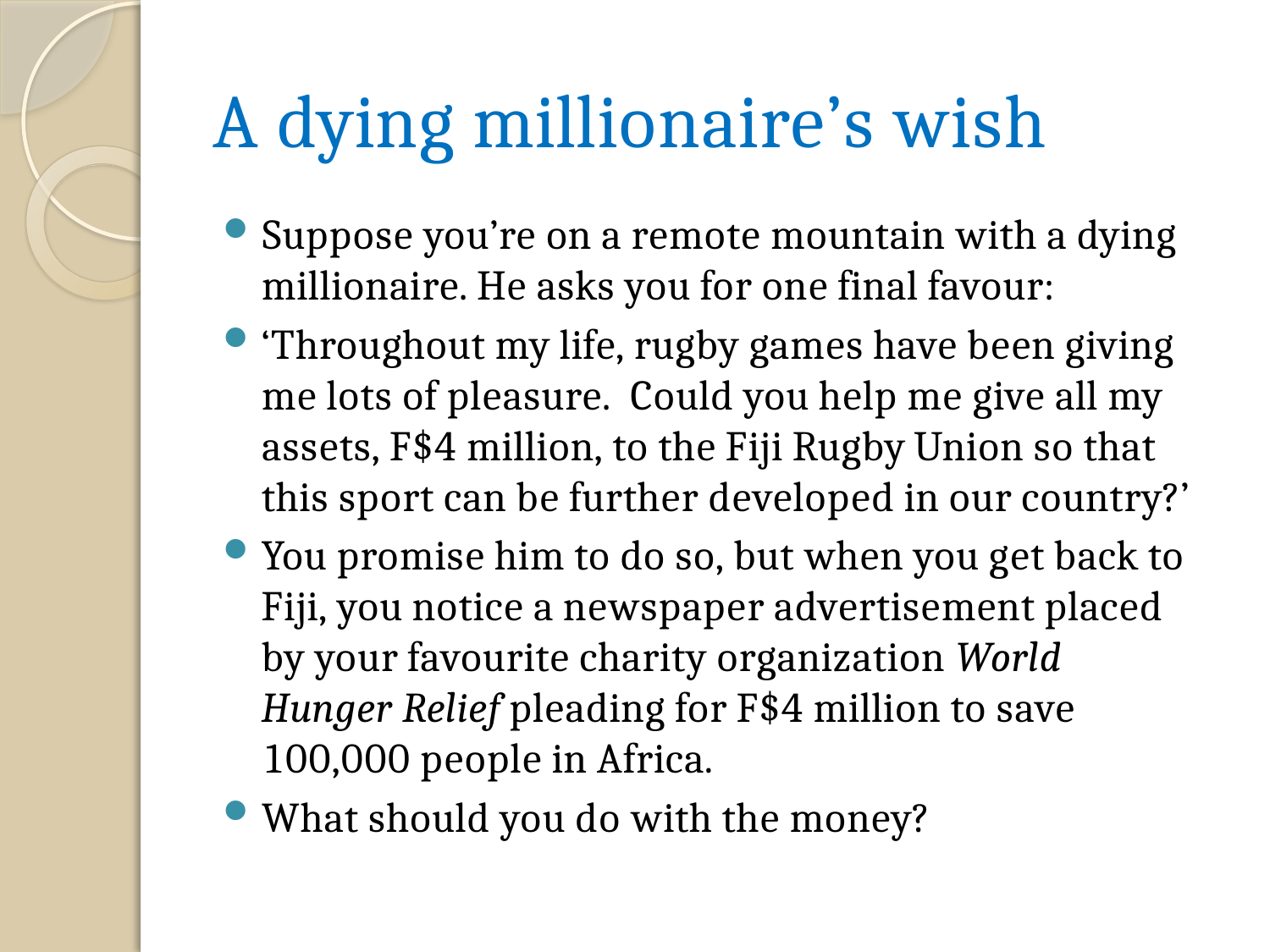

# A dying millionaire’s wish
Suppose you’re on a remote mountain with a dying millionaire. He asks you for one final favour:
‘Throughout my life, rugby games have been giving me lots of pleasure.  Could you help me give all my assets, F$4 million, to the Fiji Rugby Union so that this sport can be further developed in our country?’
You promise him to do so, but when you get back to Fiji, you notice a newspaper advertisement placed by your favourite charity organization World Hunger Relief pleading for F$4 million to save 100,000 people in Africa.
What should you do with the money?